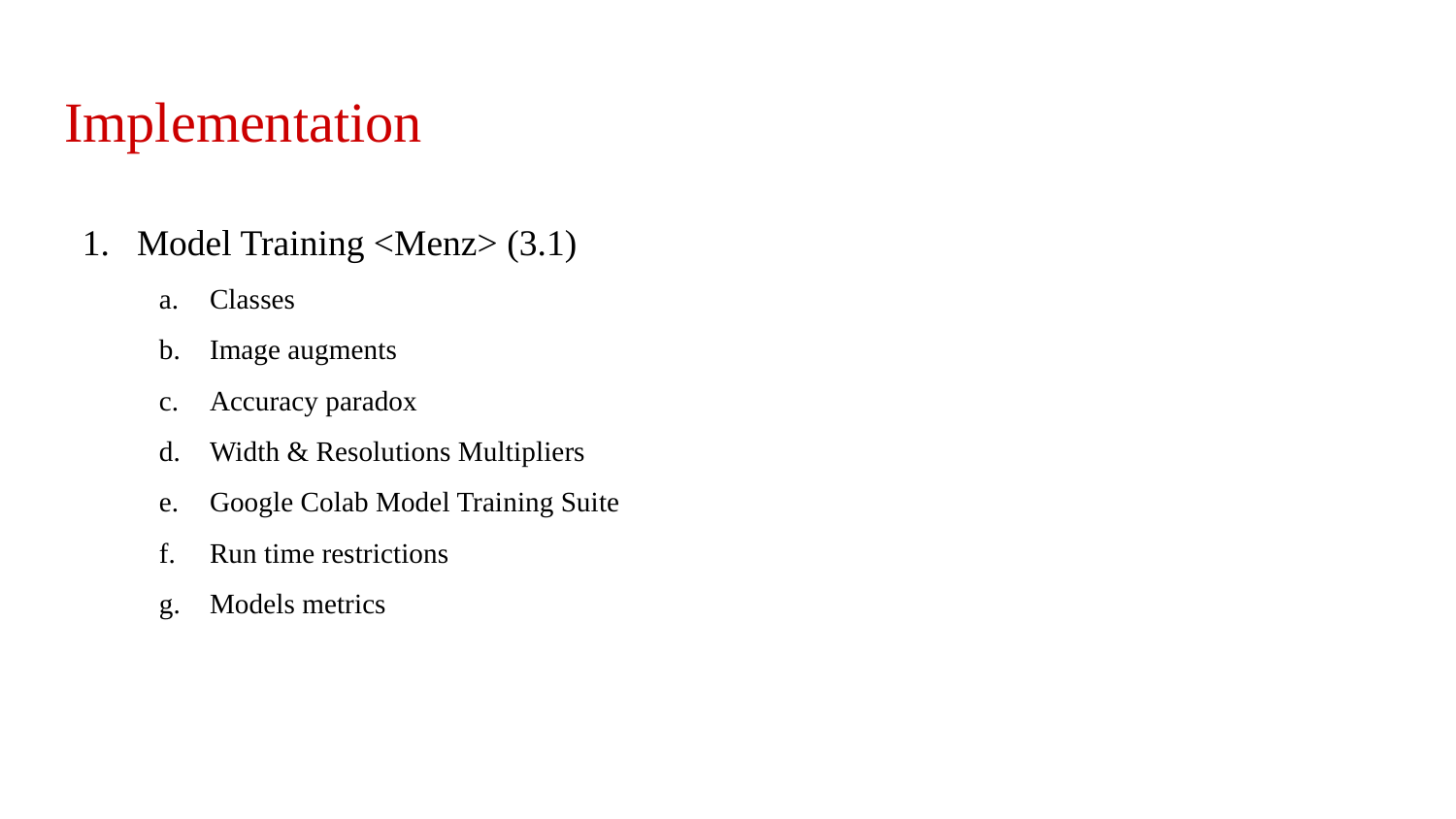

# Implementation
Model Training <Menz> (3.1)
Classes
Image augments
Accuracy paradox
Width & Resolutions Multipliers
Google Colab Model Training Suite
Run time restrictions
Models metrics